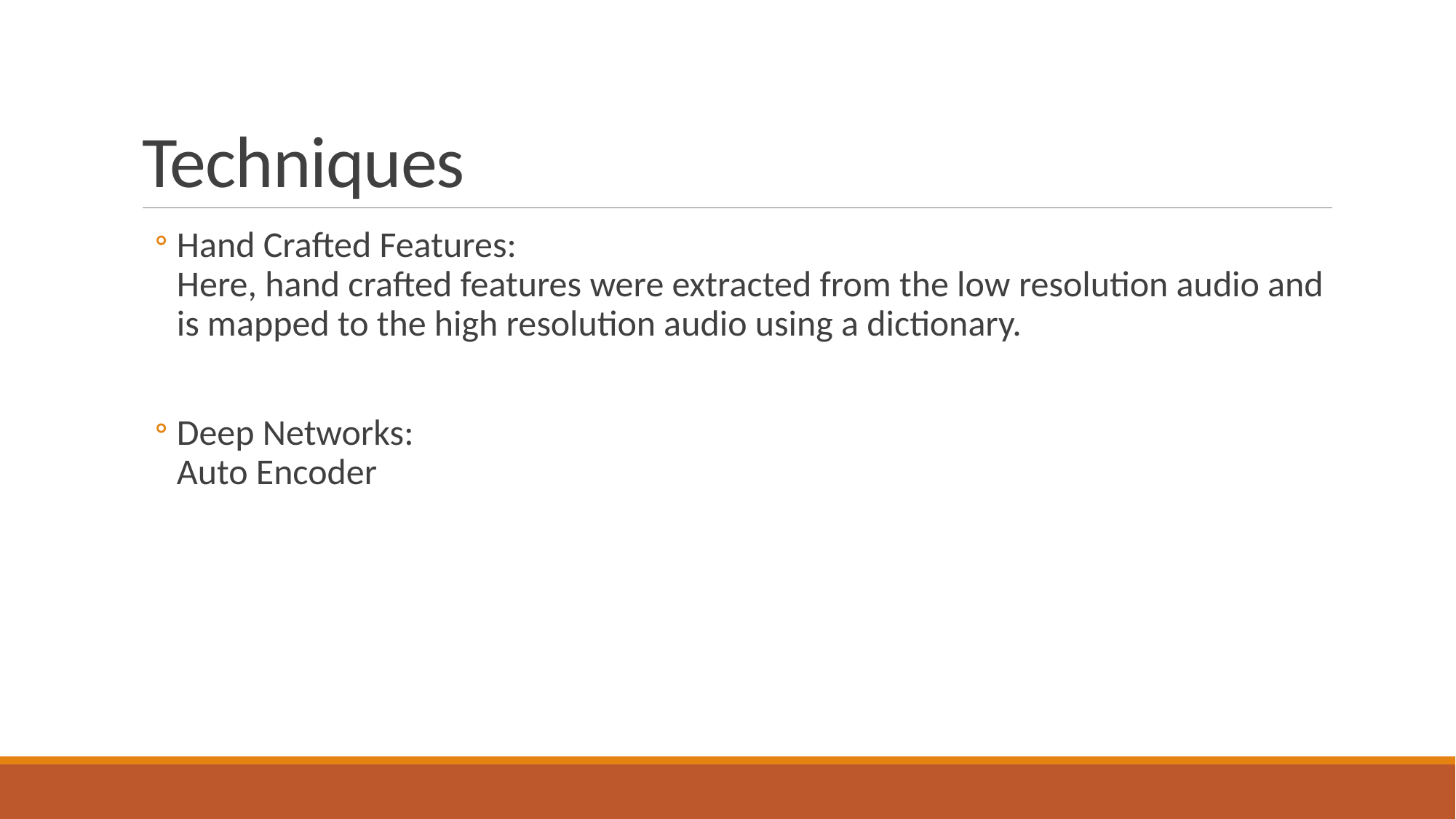

# Techniques
Hand Crafted Features:
Here, hand crafted features were extracted from the low resolution audio and is mapped to the high resolution audio using a dictionary.

Deep Networks:
Auto Encoder